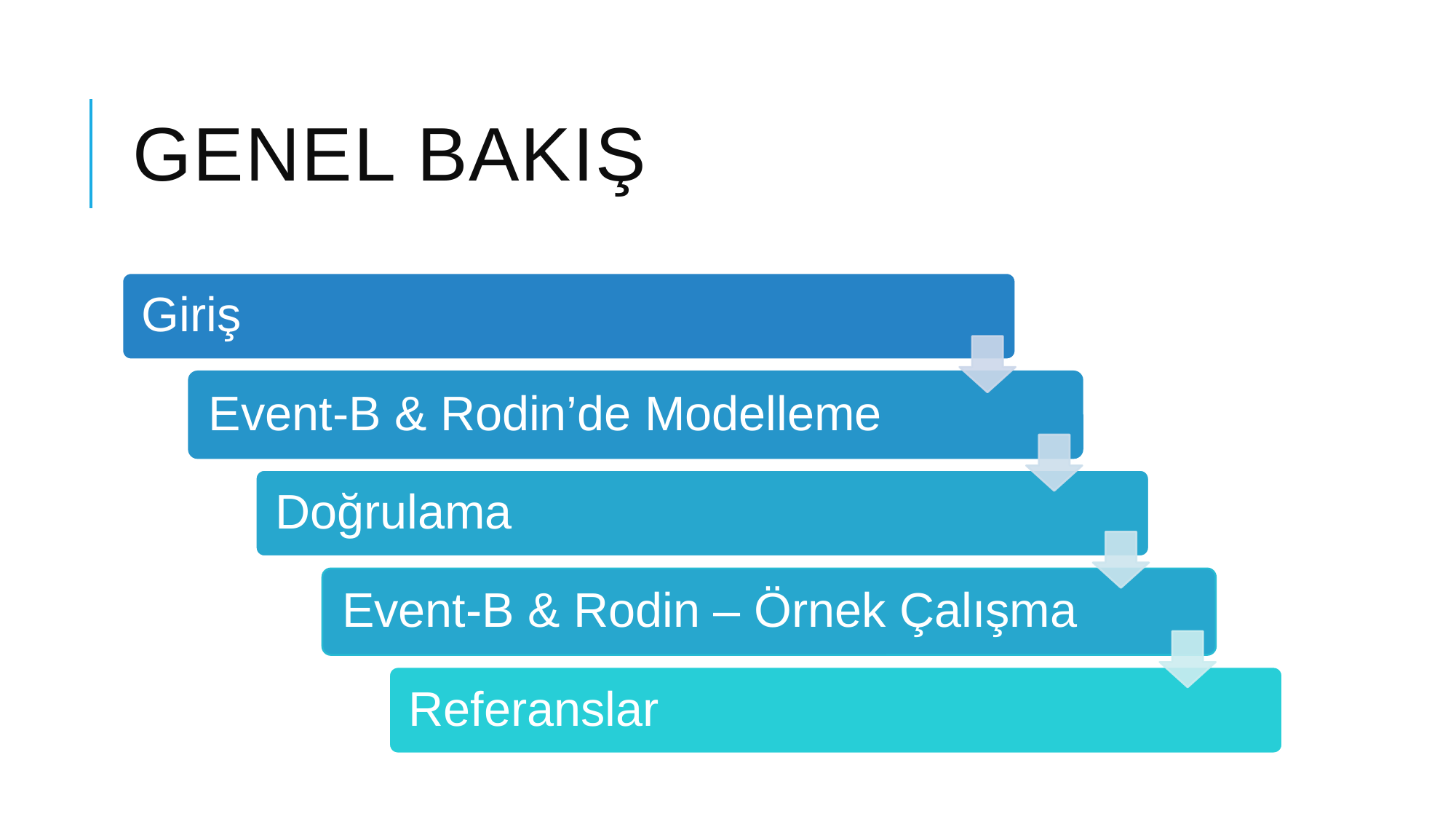

# Genel Bakış
Giriş
Event-B & Rodin’de Modelleme
Doğrulama
Event-B & Rodin – Örnek Çalışma
Referanslar